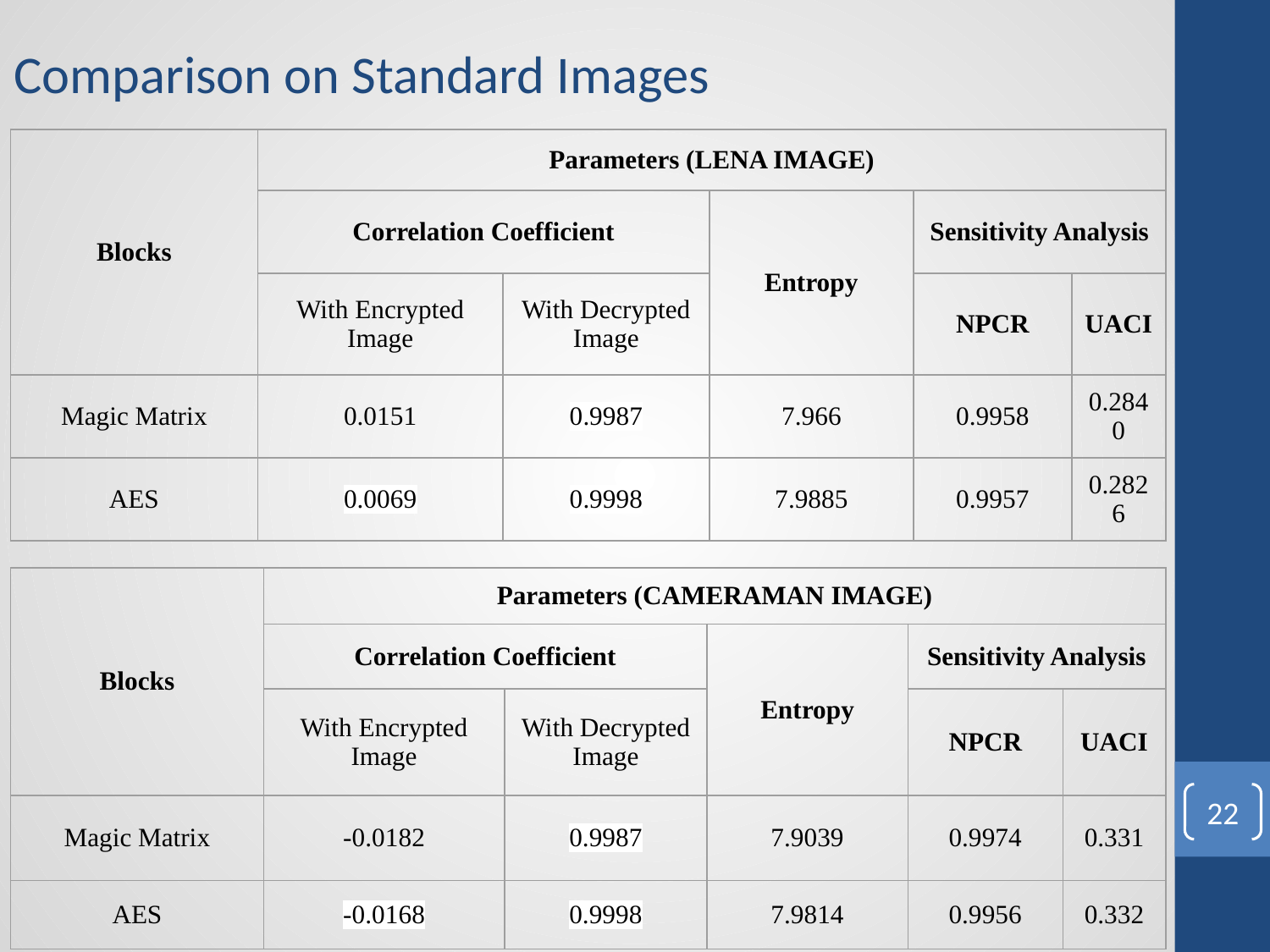

# Comparison on Standard Images
| Blocks | Parameters (LENA IMAGE) |  |  |  |  |
| --- | --- | --- | --- | --- | --- |
|  | Correlation Coefficient |  | Entropy | Sensitivity Analysis |  |
|  | With Encrypted Image | With Decrypted Image |  | NPCR | UACI |
| Magic Matrix | 0.0151 | 0.9987 | 7.966 | 0.9958 | 0.2840 |
| AES | 0.0069 | 0.9998 | 7.9885 | 0.9957 | 0.2826 |
| Blocks | Parameters (CAMERAMAN IMAGE) |  |  |  |  |
| --- | --- | --- | --- | --- | --- |
|  | Correlation Coefficient |  | Entropy | Sensitivity Analysis |  |
|  | With Encrypted Image | With Decrypted Image |  | NPCR | UACI |
| Magic Matrix | -0.0182 | 0.9987 | 7.9039 | 0.9974 | 0.331 |
| AES | -0.0168 | 0.9998 | 7.9814 | 0.9956 | 0.332 |
22